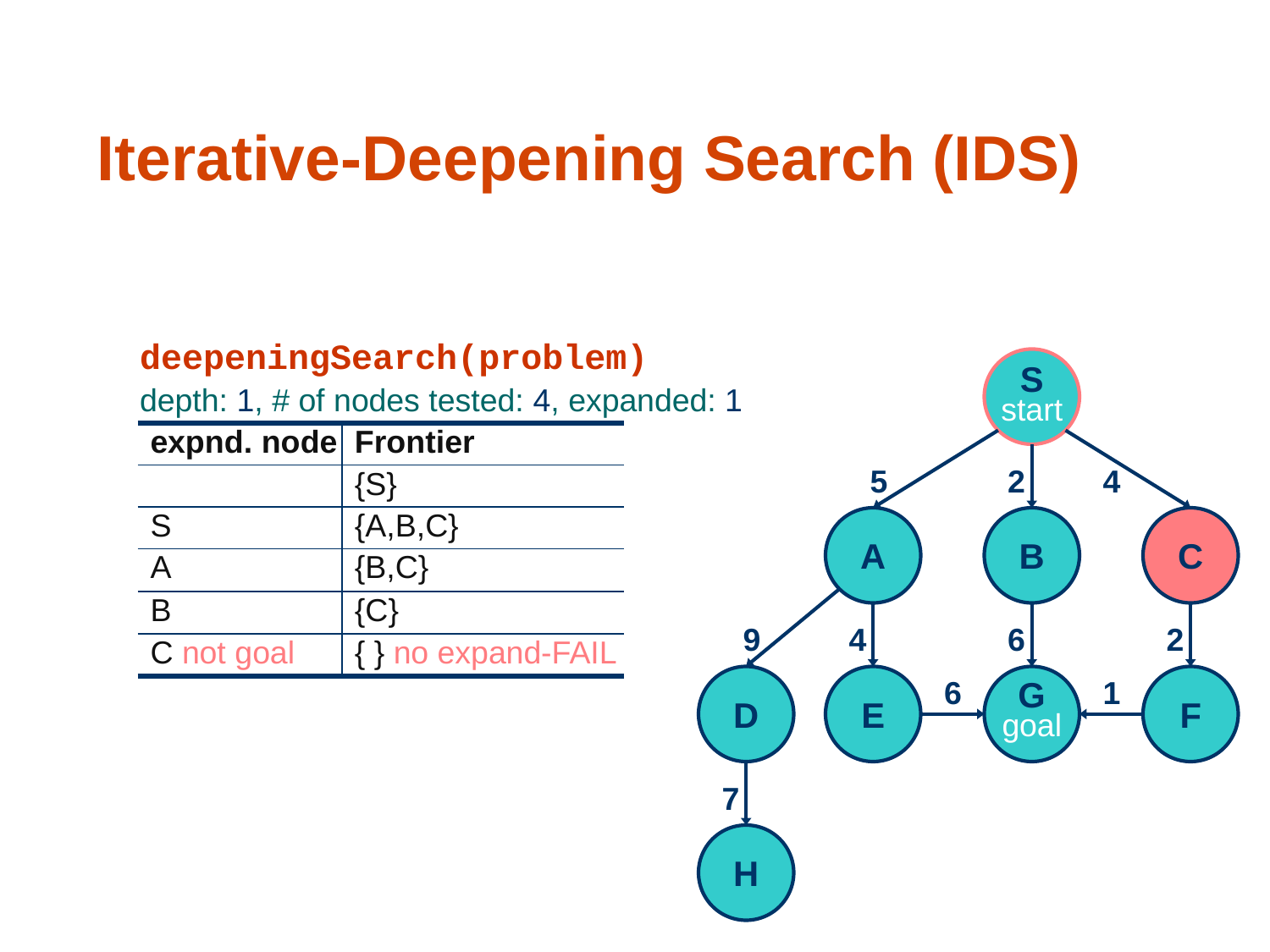

97
# Iterative-Deepening Search (IDS)
deepeningSearch(problem)
S
start
depth: 1, # of nodes tested: 4, expanded: 1
| expnd. node | Frontier |
| --- | --- |
|  | {S} |
| S | {A,B,C} |
| A | {B,C} |
| B | {C} |
| C not goal | { } no expand-FAIL |
5
2
4
A
B
C
9
4
6
2
D
E
6
G
goal
1
F
7
H